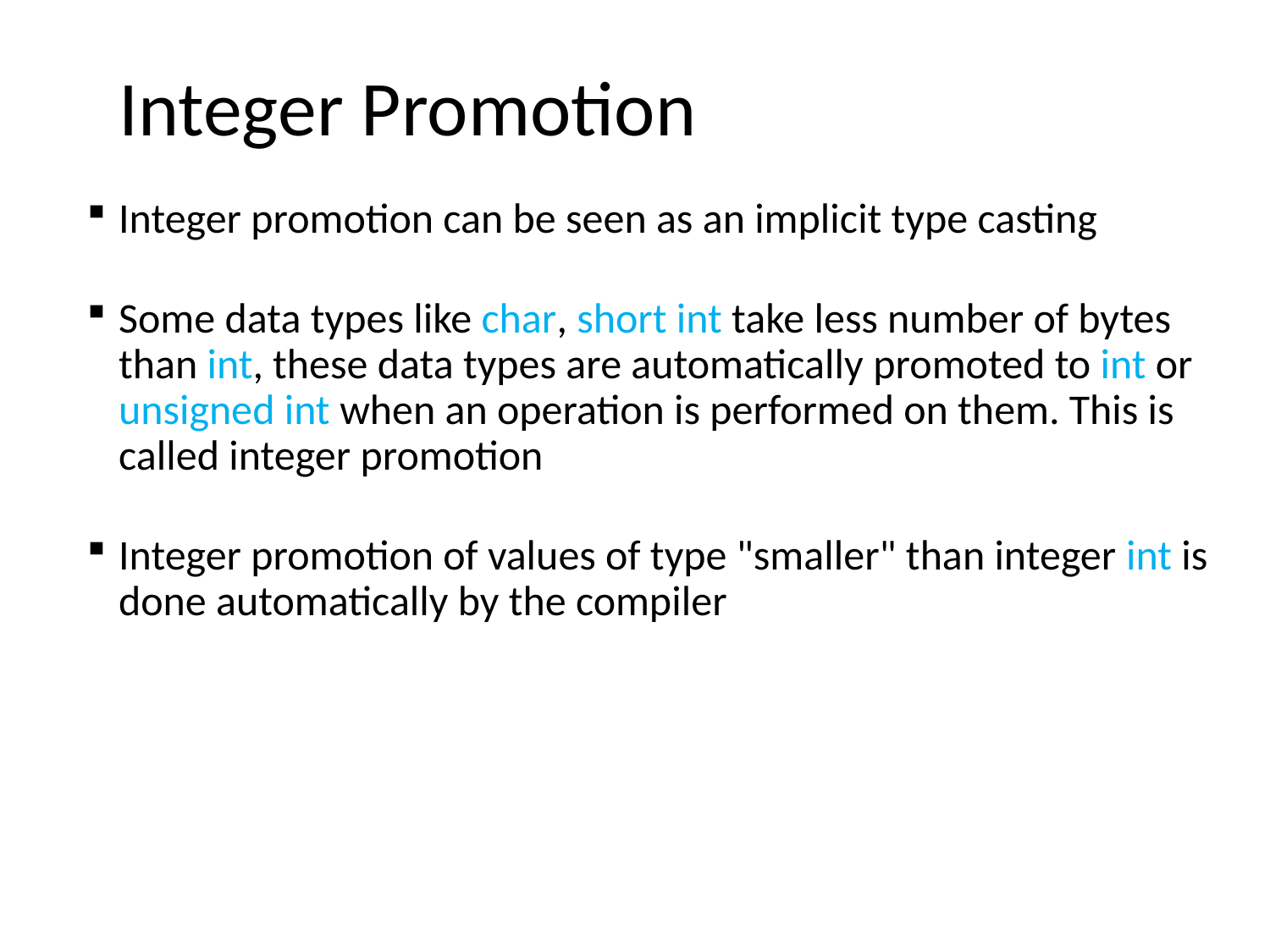

# Integer Promotion
Integer promotion can be seen as an implicit type casting

Some data types like char, short int take less number of bytes than int, these data types are automatically promoted to int or unsigned int when an operation is performed on them. This is called integer promotion

Integer promotion of values of type "smaller" than integer int is done automatically by the compiler